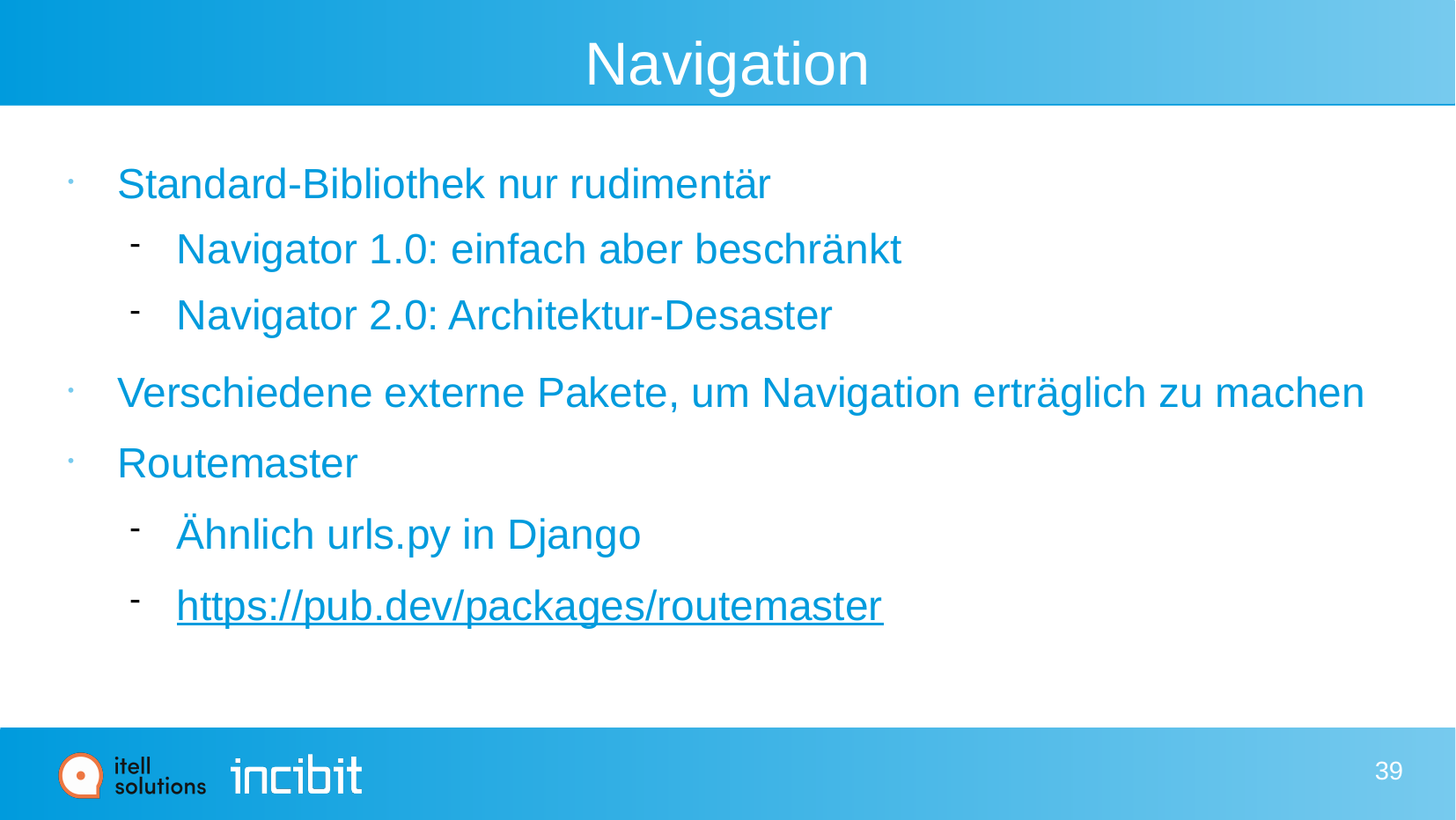

# Navigation
Standard-Bibliothek nur rudimentär
Navigator 1.0: einfach aber beschränkt
Navigator 2.0: Architektur-Desaster
Verschiedene externe Pakete, um Navigation erträglich zu machen
Routemaster
Ähnlich urls.py in Django
https://pub.dev/packages/routemaster
39